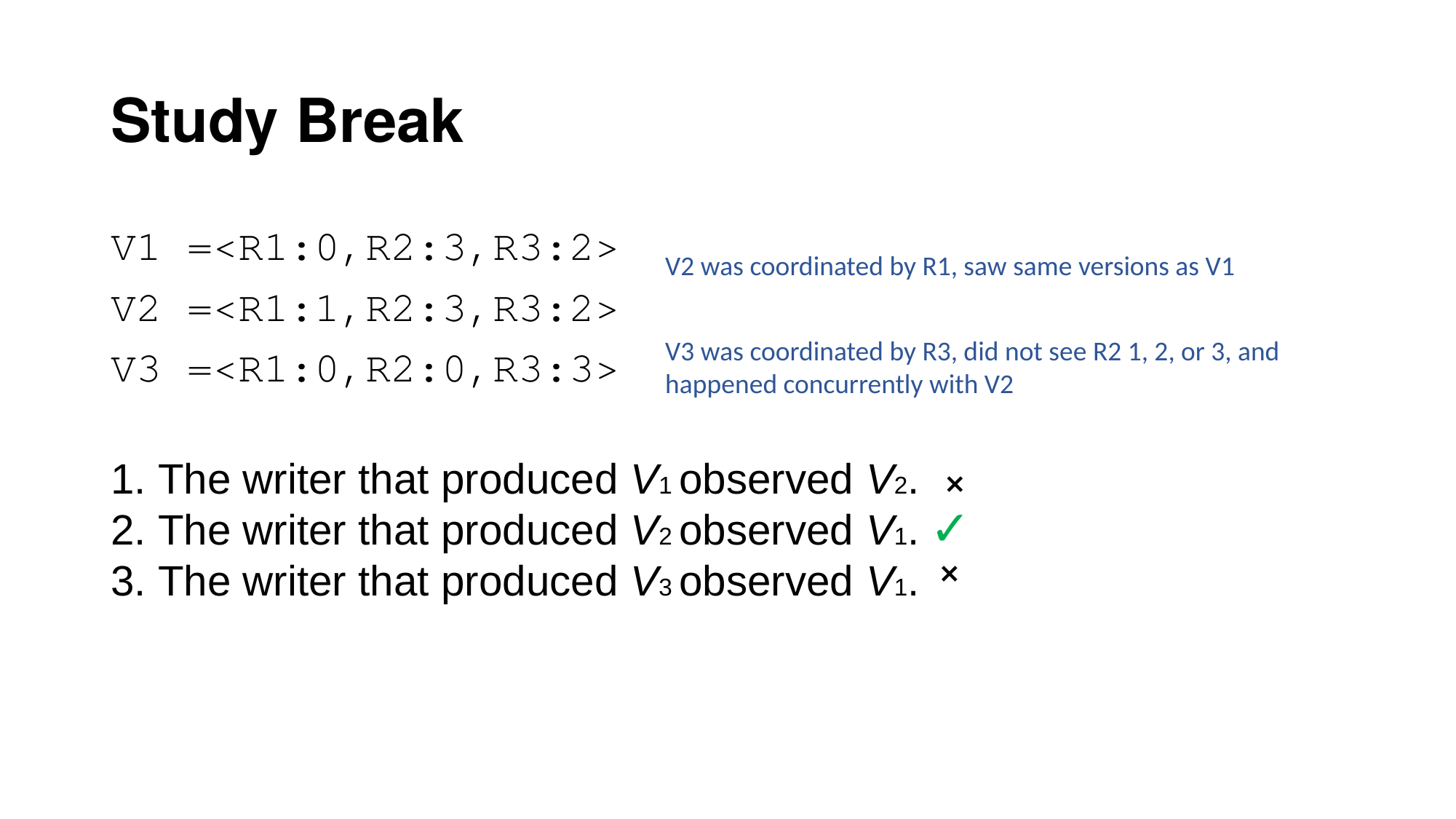

# Study Break
V1 =<R1:0,R2:3,R3:2>
V2 =<R1:1,R2:3,R3:2>
V3 =<R1:0,R2:0,R3:3>

V2 was coordinated by R1, saw same versions as V1

V3 was coordinated by R3, did not see R2 1, 2, or 3, and happened concurrently with V2
 The writer that produced V1 observed V2.
 The writer that produced V2 observed V1.
 The writer that produced V3 observed V1.
❌
✓
❌